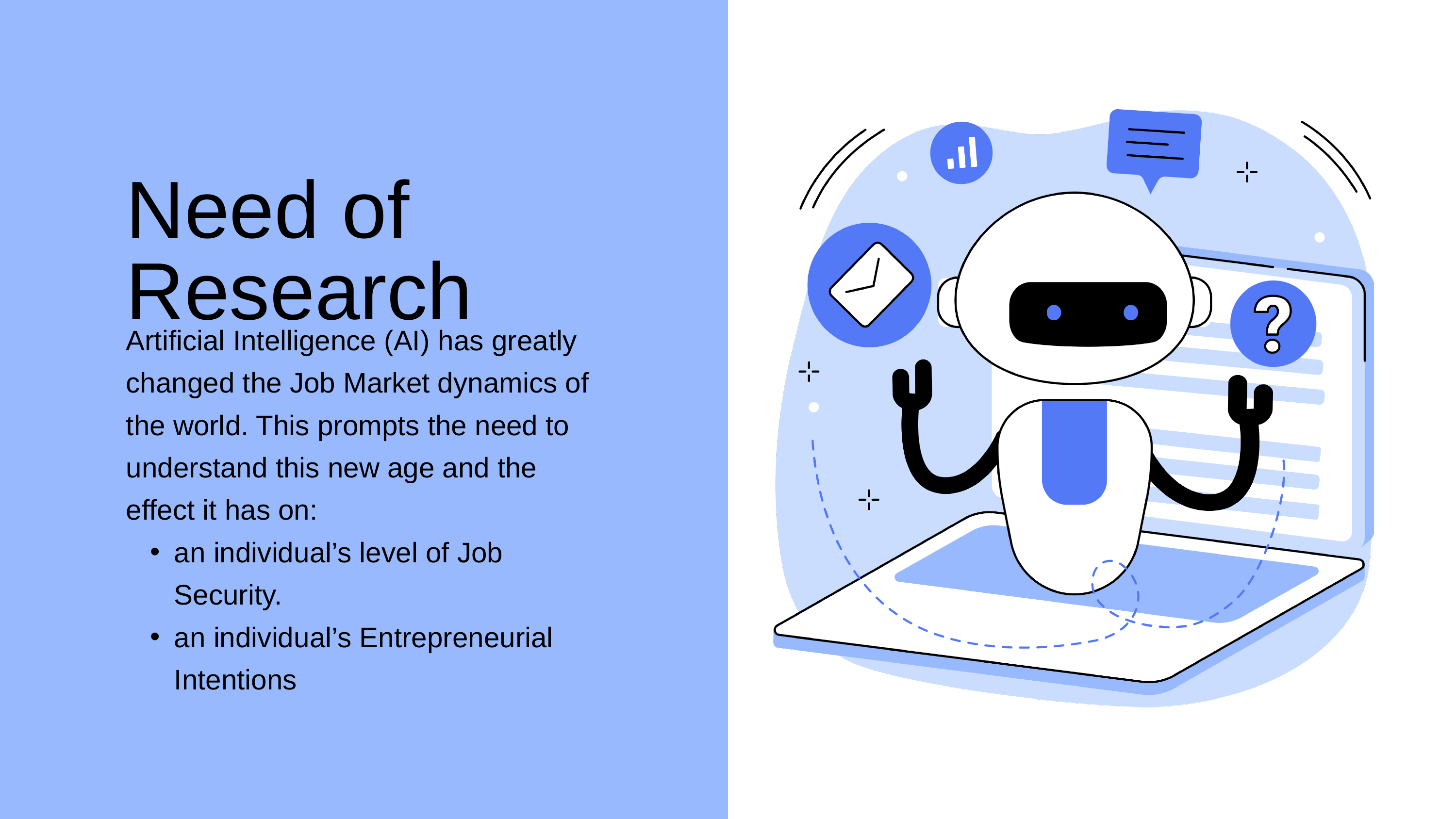

Need of Research
Artificial Intelligence (AI) has greatly changed the Job Market dynamics of the world. This prompts the need to understand this new age and the effect it has on:
an individual’s level of Job Security.
an individual’s Entrepreneurial Intentions